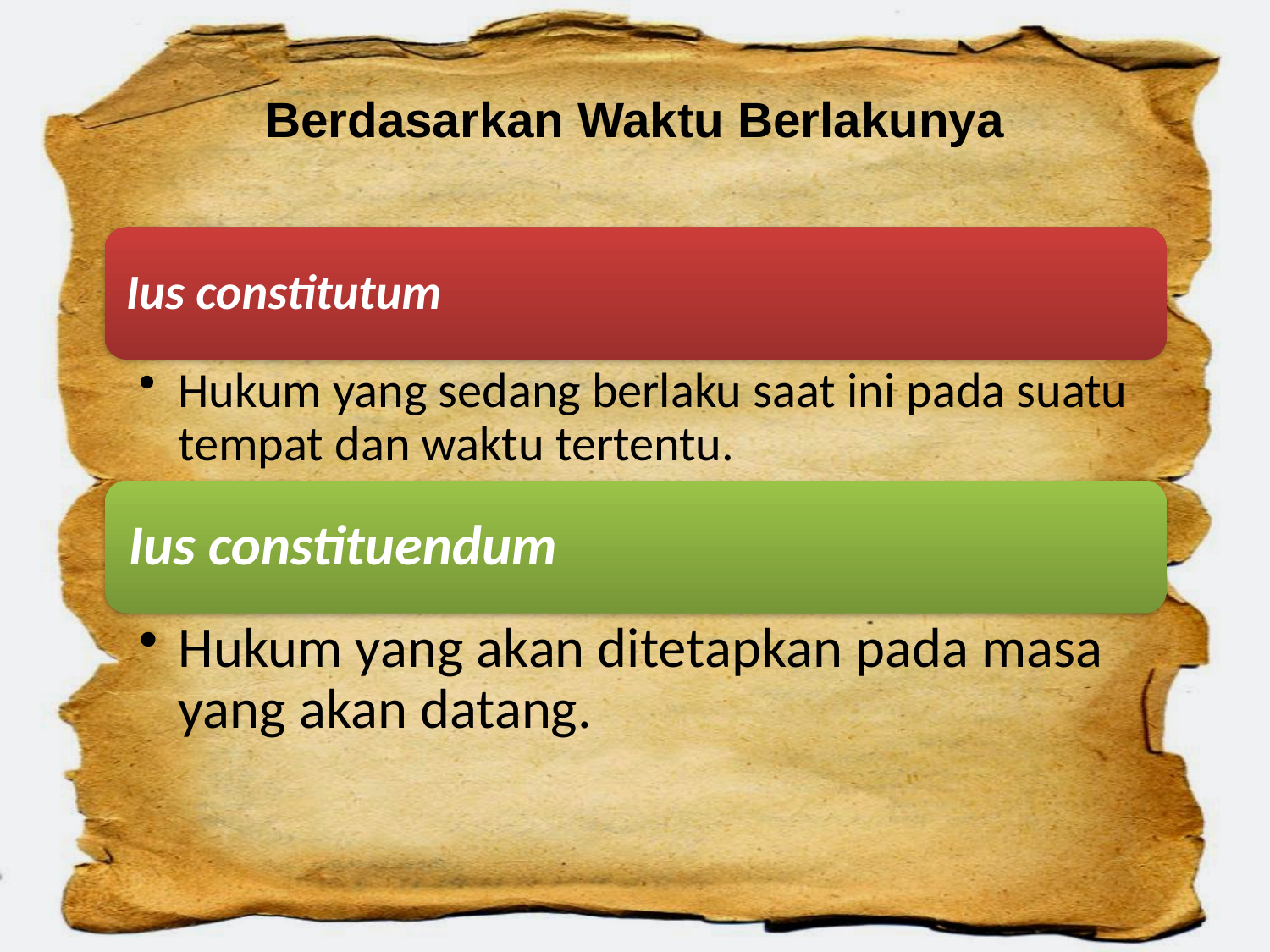

# Berdasarkan Waktu Berlakunya
Ius constitutum
Hukum yang sedang berlaku saat ini pada suatu tempat dan waktu tertentu.
Ius constituendum
Hukum yang akan ditetapkan pada masa yang akan datang.